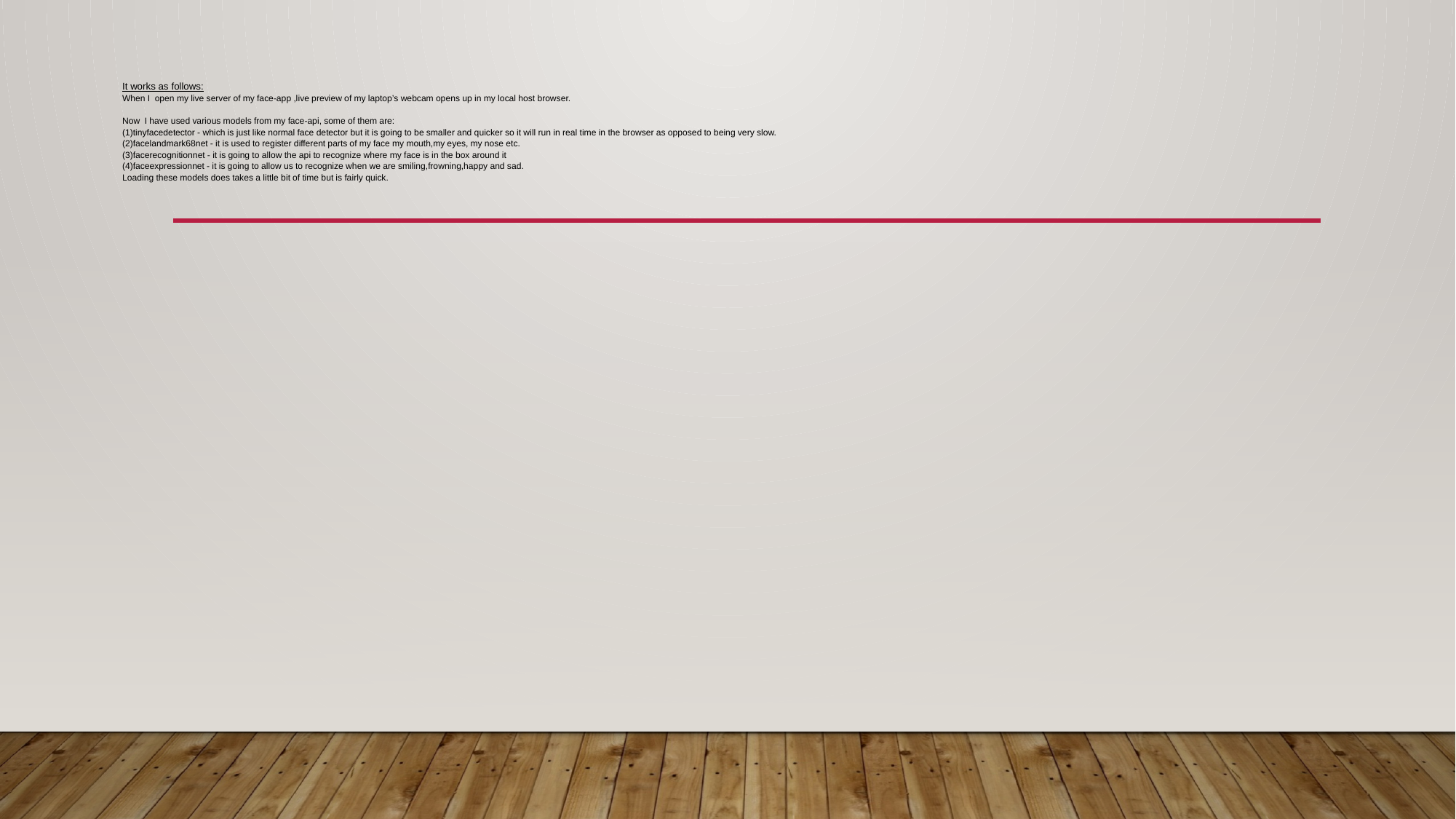

# It works as follows: When I  open my live server of my face-app ,live preview of my laptop’s webcam opens up in my local host browser. Now  I have used various models from my face-api, some of them are: (1)tinyfacedetector - which is just like normal face detector but it is going to be smaller and quicker so it will run in real time in the browser as opposed to being very slow. (2)facelandmark68net - it is used to register different parts of my face my mouth,my eyes, my nose etc. (3)facerecognitionnet - it is going to allow the api to recognize where my face is in the box around it (4)faceexpressionnet - it is going to allow us to recognize when we are smiling,frowning,happy and sad. Loading these models does takes a little bit of time but is fairly quick.